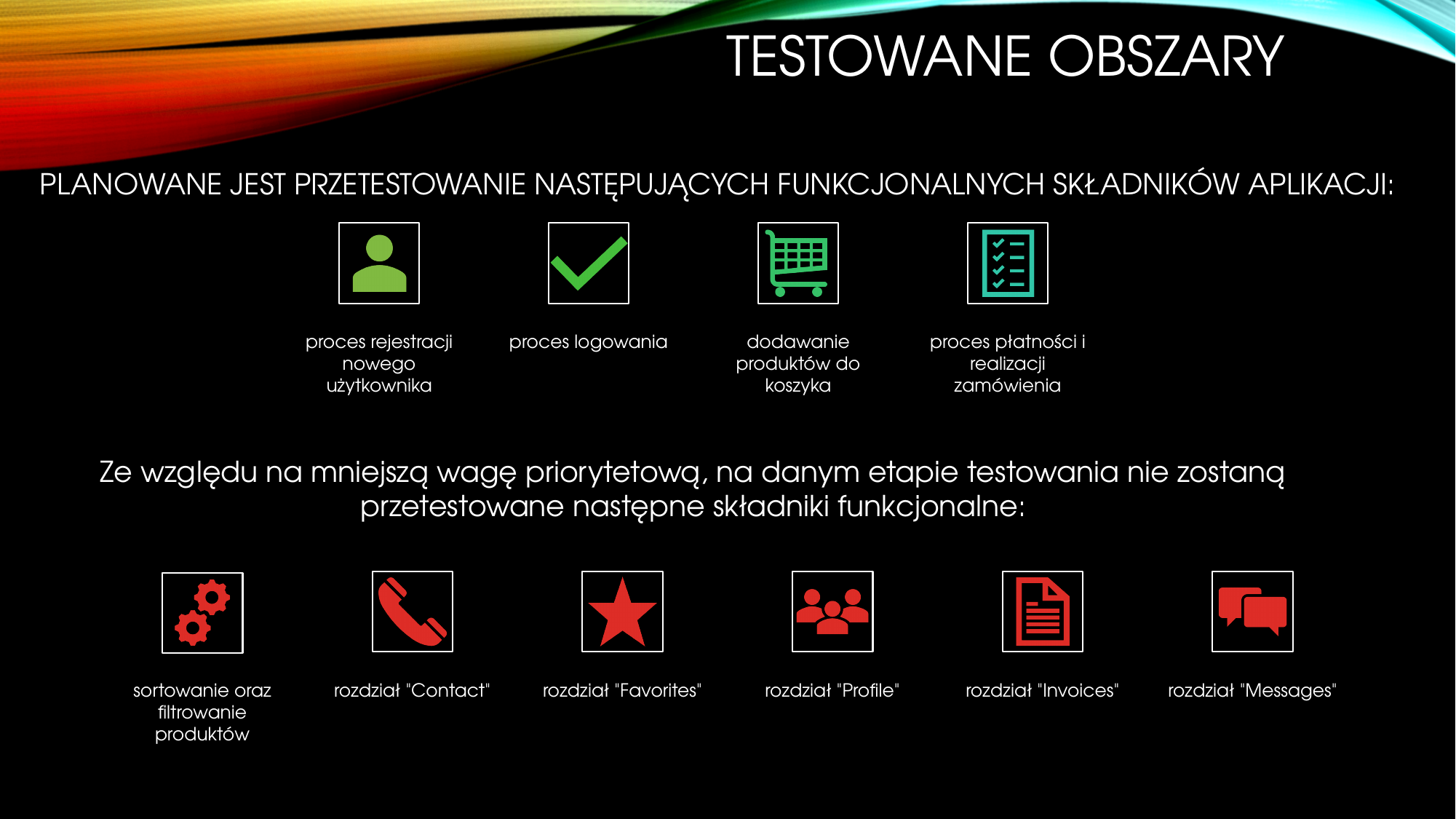

Testowane obszary
# Planowane jest przetestowanie następujących funkcjonalnych składników aplikacji:
proces rejestracji nowego użytkownika
proces logowania
dodawanie produktów do koszyka
proces płatności i realizacji zamówienia
Ze względu na mniejszą wagę priorytetową, na danym etapie testowania nie zostaną przetestowane następne składniki funkcjonalne:
sortowanie oraz filtrowanie produktów
rozdział "Contact"
rozdział "Favorites"
rozdział "Profile"
rozdział "Invoices"
rozdział "Messages"